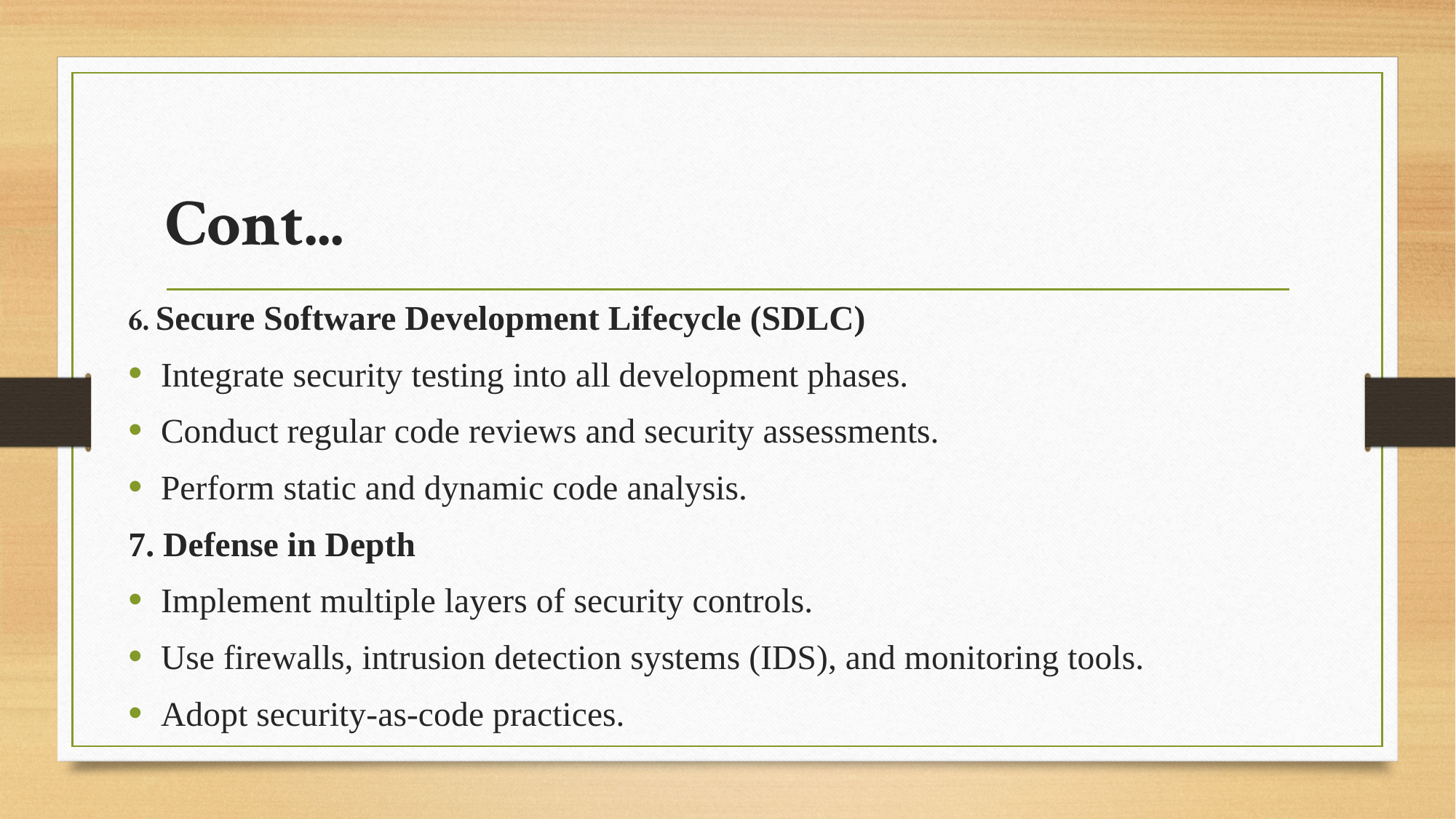

# Cont...
6. Secure Software Development Lifecycle (SDLC)
Integrate security testing into all development phases.
Conduct regular code reviews and security assessments.
Perform static and dynamic code analysis.
7. Defense in Depth
Implement multiple layers of security controls.
Use firewalls, intrusion detection systems (IDS), and monitoring tools.
Adopt security-as-code practices.